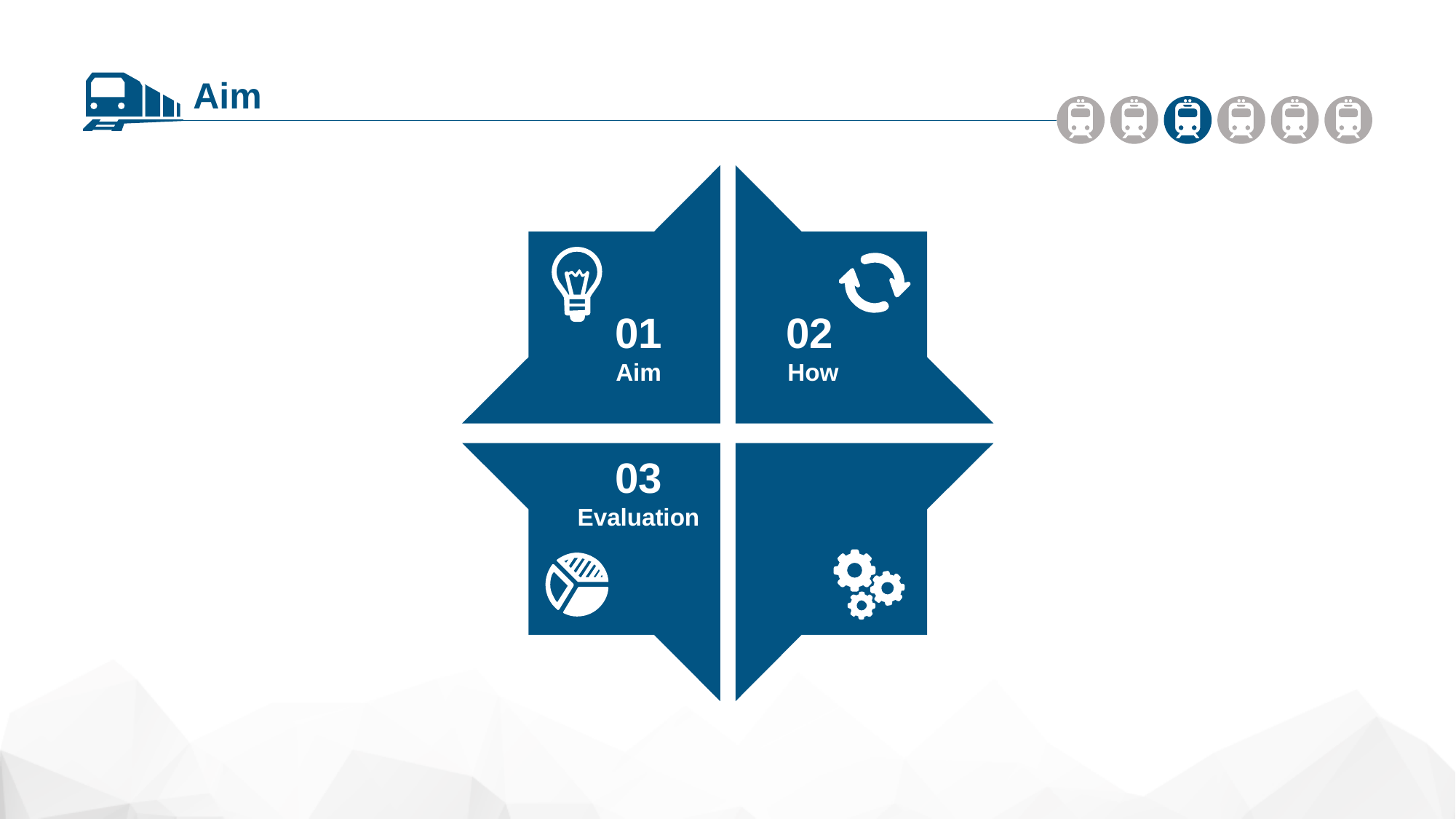

Aim

01
Aim
02
 How

03
Evaluation